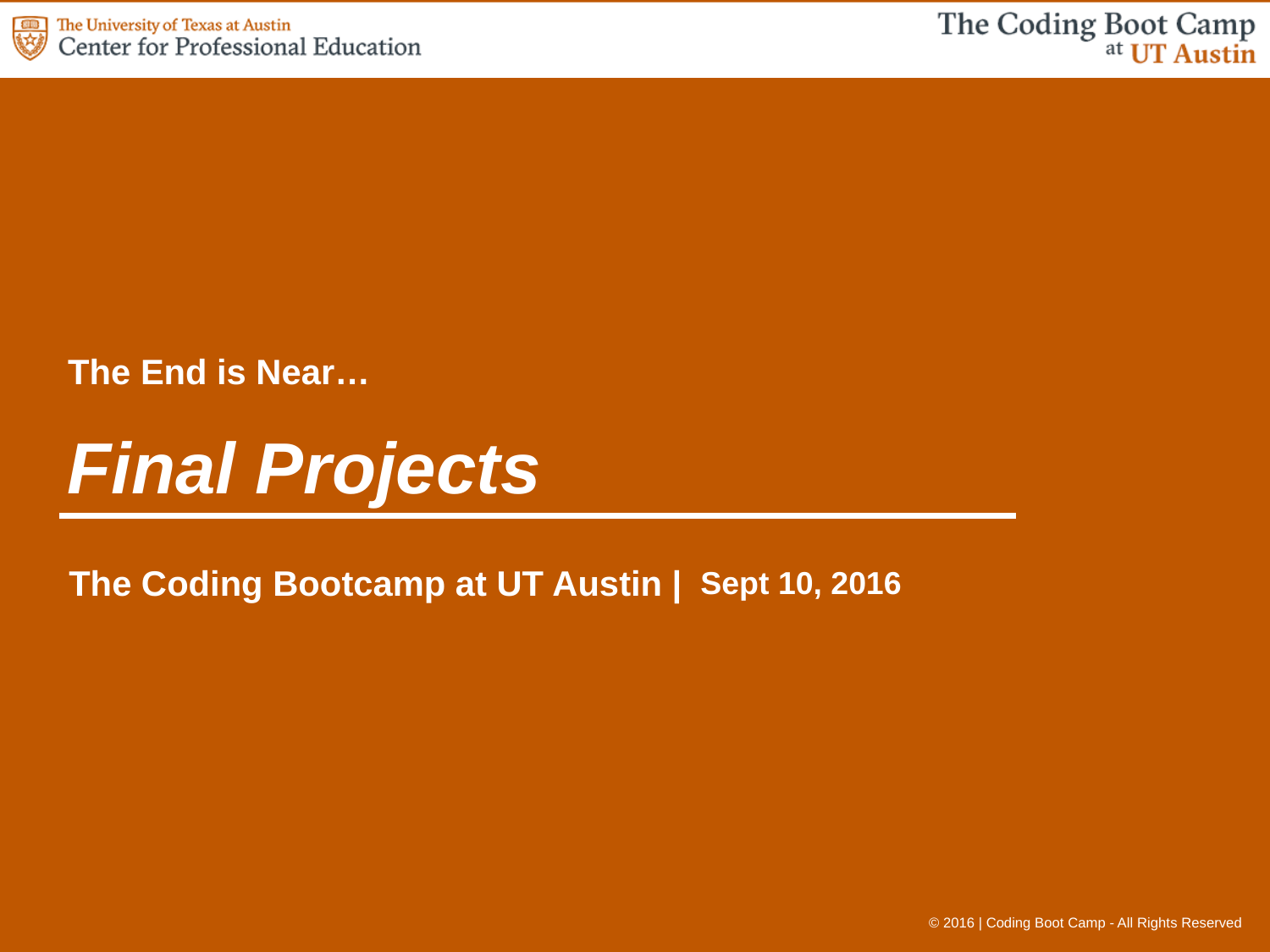

The End is Near…

# Final Projects
Sept 10, 2016